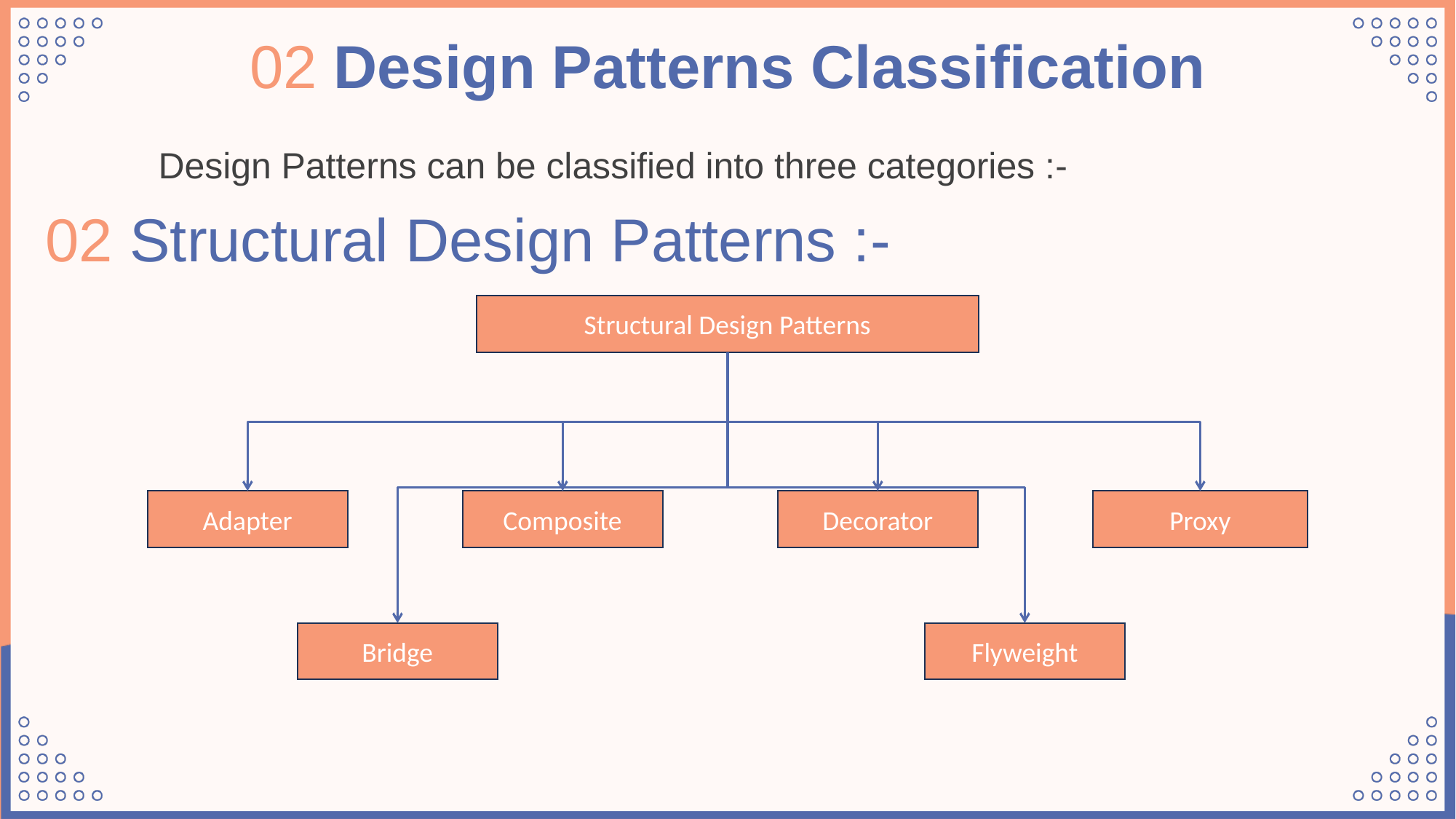

02 Design Patterns Classification

Design Patterns can be classified into three categories :-
02 Structural Design Patterns :-
Structural Design Patterns
Adapter
Composite
Decorator
Proxy
Bridge
Flyweight